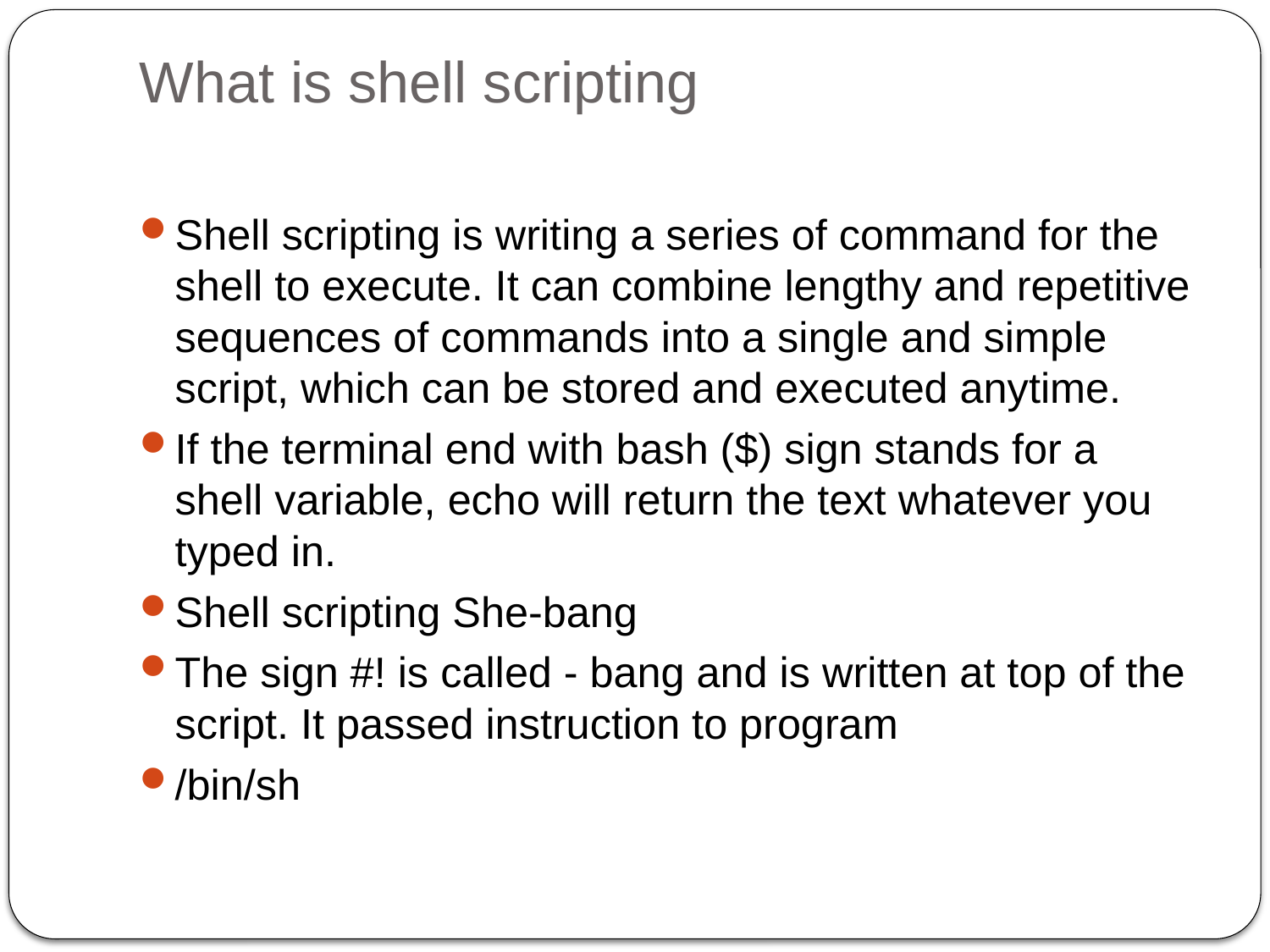

# What is shell scripting
Shell scripting is writing a series of command for the shell to execute. It can combine lengthy and repetitive sequences of commands into a single and simple script, which can be stored and executed anytime.
If the terminal end with bash ($) sign stands for a shell variable, echo will return the text whatever you typed in.
Shell scripting She-bang
The sign #! is called - bang and is written at top of the script. It passed instruction to program
/bin/sh